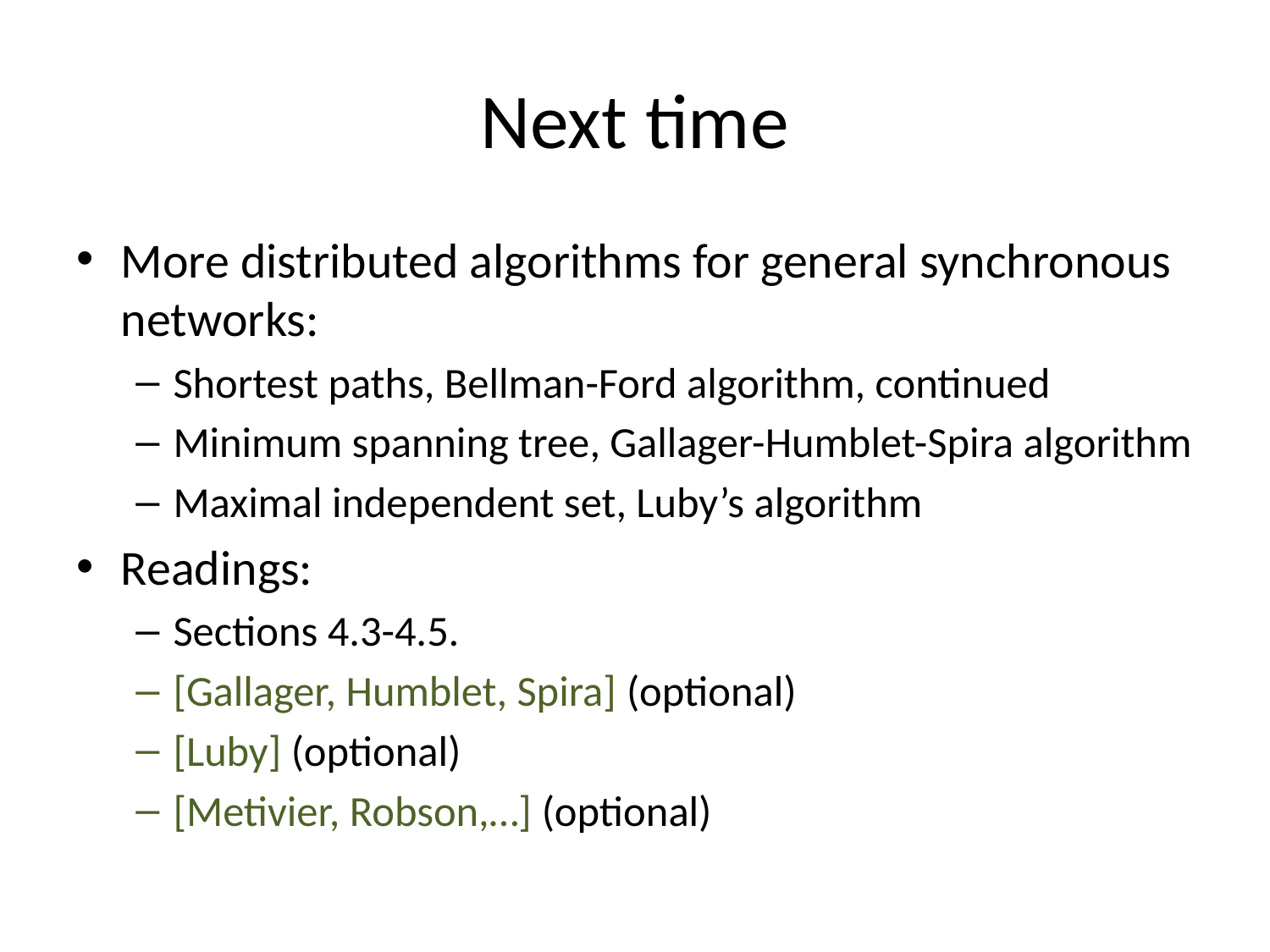

# Next time
More distributed algorithms for general synchronous networks:
Shortest paths, Bellman-Ford algorithm, continued
Minimum spanning tree, Gallager-Humblet-Spira algorithm
Maximal independent set, Luby’s algorithm
Readings:
Sections 4.3-4.5.
[Gallager, Humblet, Spira] (optional)
[Luby] (optional)
[Metivier, Robson,…] (optional)